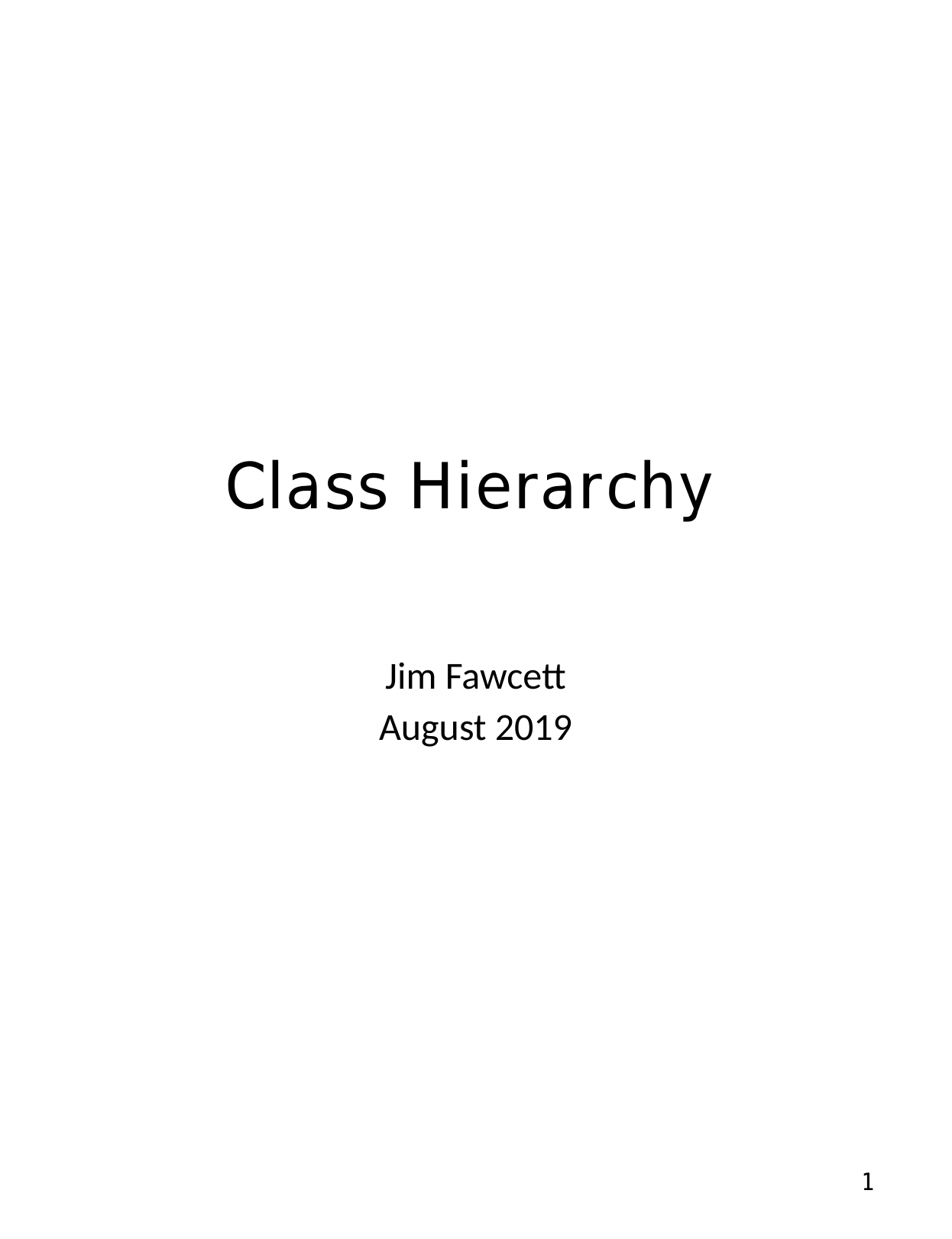

# Class Hierarchy

Jim Fawcett
August 2019
1